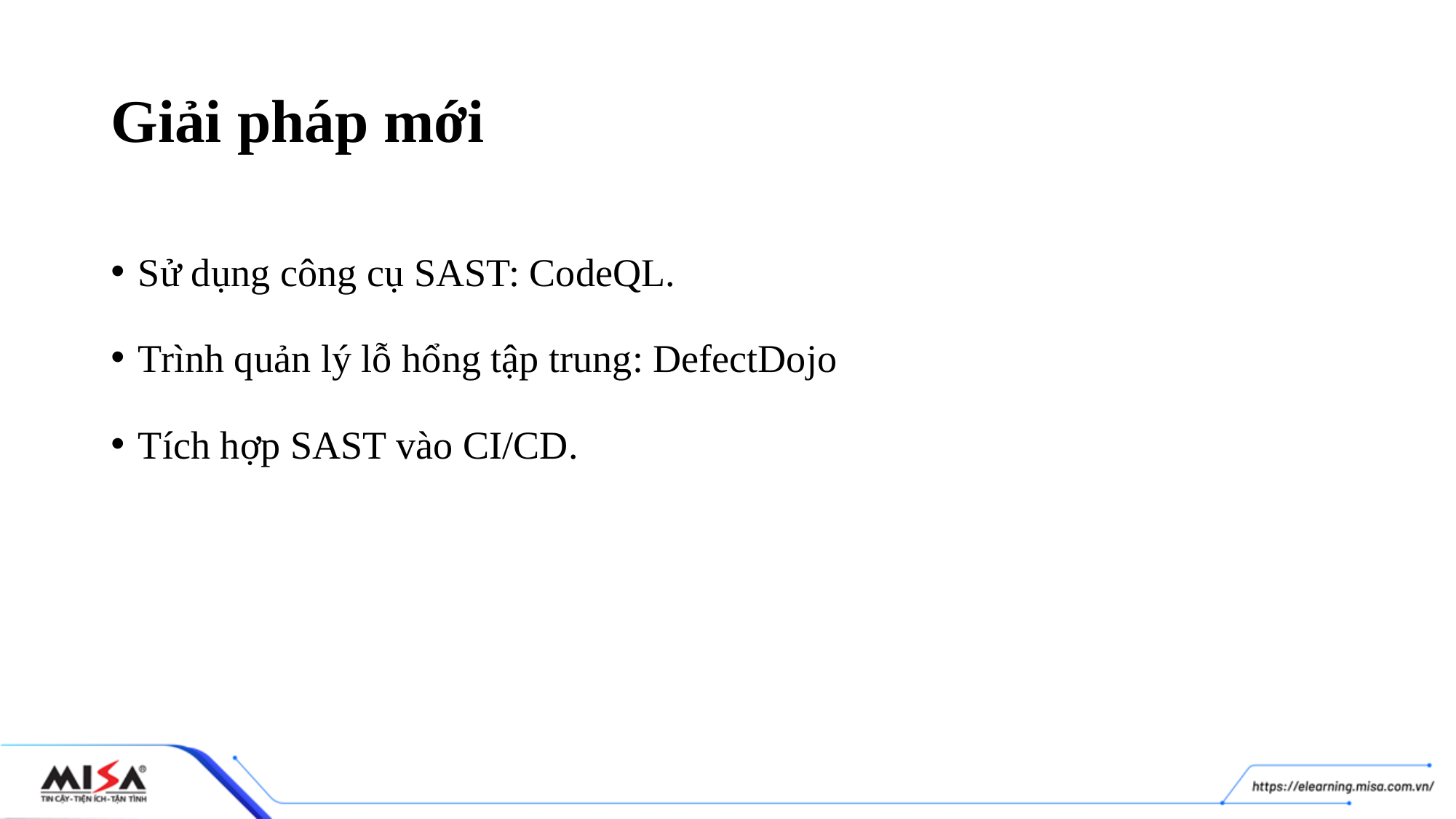

# Giải pháp mới
Sử dụng công cụ SAST: CodeQL.
Trình quản lý lỗ hổng tập trung: DefectDojo
Tích hợp SAST vào CI/CD.